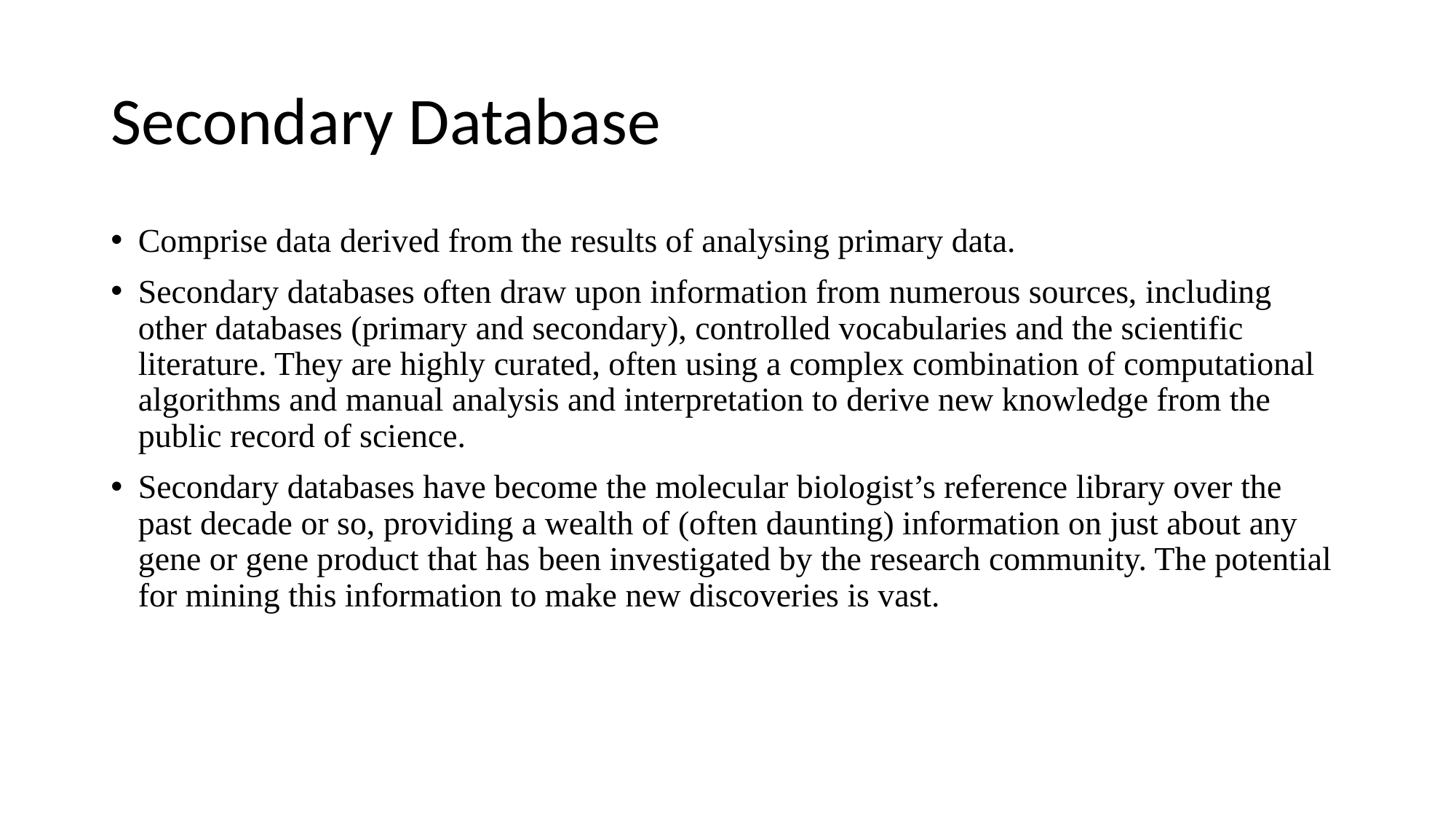

# Secondary Database
Comprise data derived from the results of analysing primary data.
Secondary databases often draw upon information from numerous sources, including other databases (primary and secondary), controlled vocabularies and the scientific literature. They are highly curated, often using a complex combination of computational algorithms and manual analysis and interpretation to derive new knowledge from the public record of science.
Secondary databases have become the molecular biologist’s reference library over the past decade or so, providing a wealth of (often daunting) information on just about any gene or gene product that has been investigated by the research community. The potential for mining this information to make new discoveries is vast.